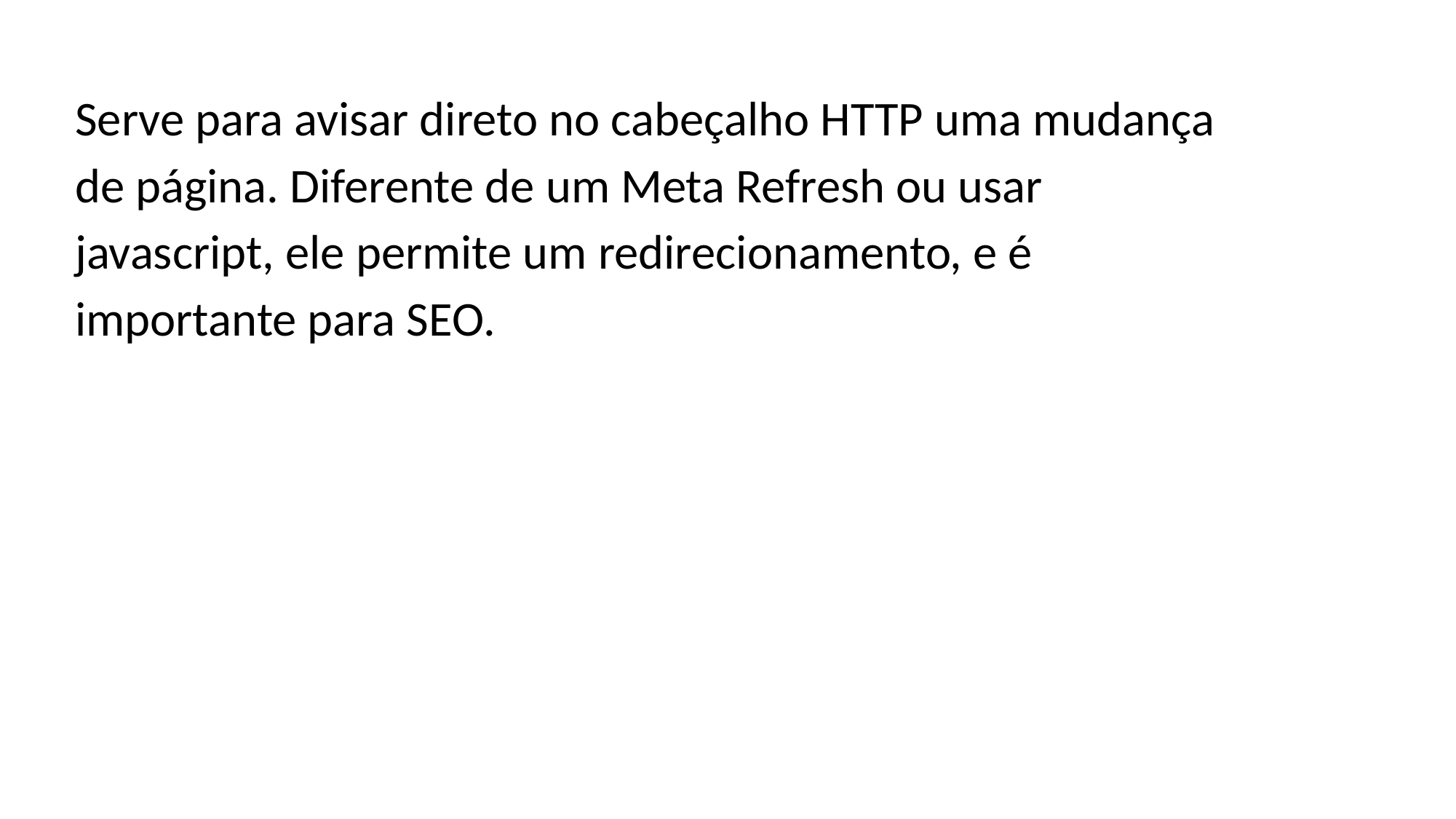

Serve para avisar direto no cabeçalho HTTP uma mudança de página. Diferente de um Meta Refresh ou usar javascript, ele permite um redirecionamento, e é  importante para SEO.